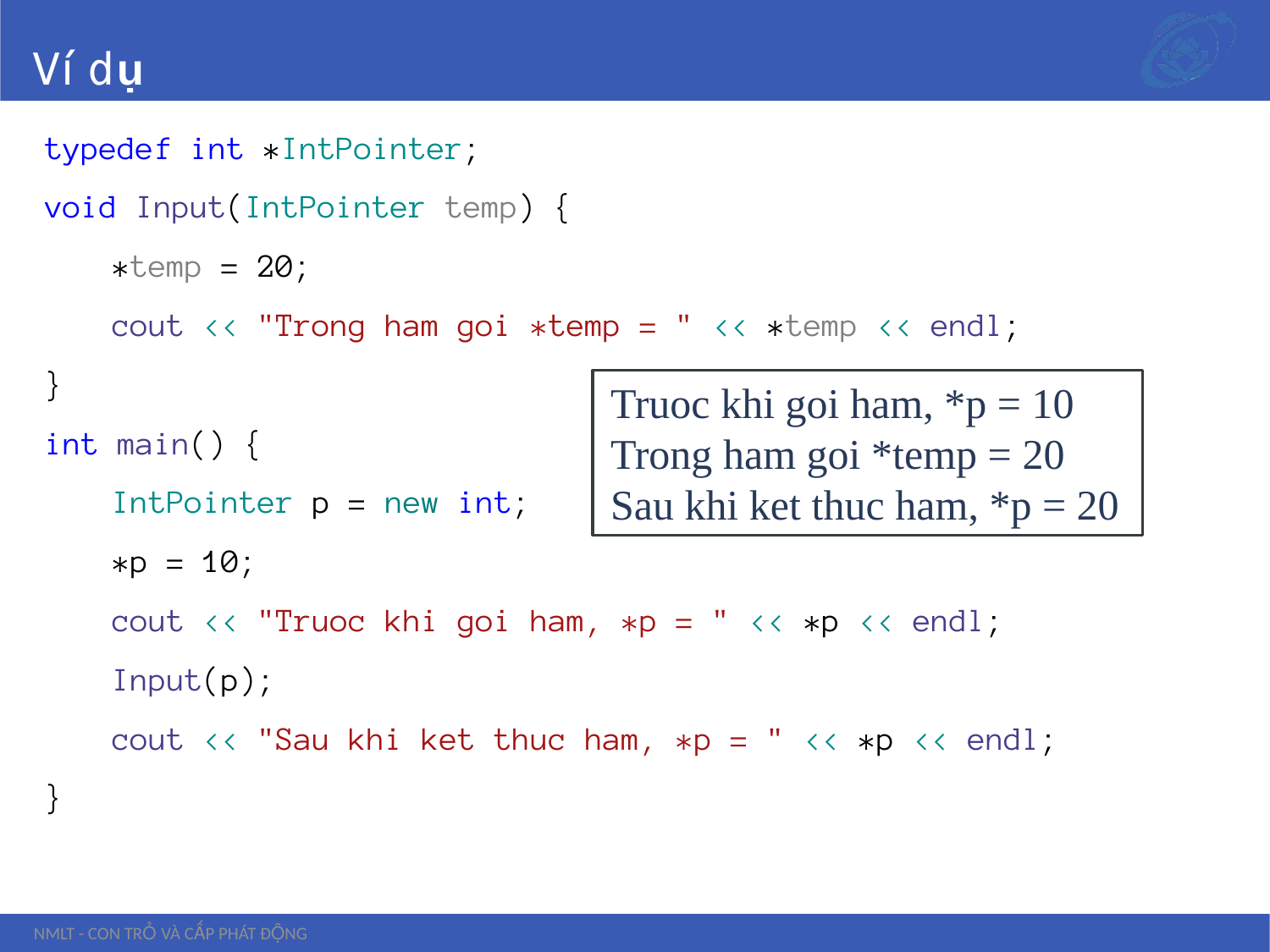

# Ví dụ
typedef int *IntPointer;
void Input(IntPointer temp) {
*temp = 20;
cout << "Trong ham goi *temp = " << *temp << endl;
}
int main() {
IntPointer p = new int;
*p = 10;
cout << "Truoc khi goi ham, *p = " << *p << endl;
Input(p);
cout << "Sau khi ket thuc ham, *p = " << *p << endl;
}
Truoc khi goi ham, *p = 10
Trong ham goi *temp = 20
Sau khi ket thuc ham, *p = 20
NMLT - Con trỏ và cấp phát động
17